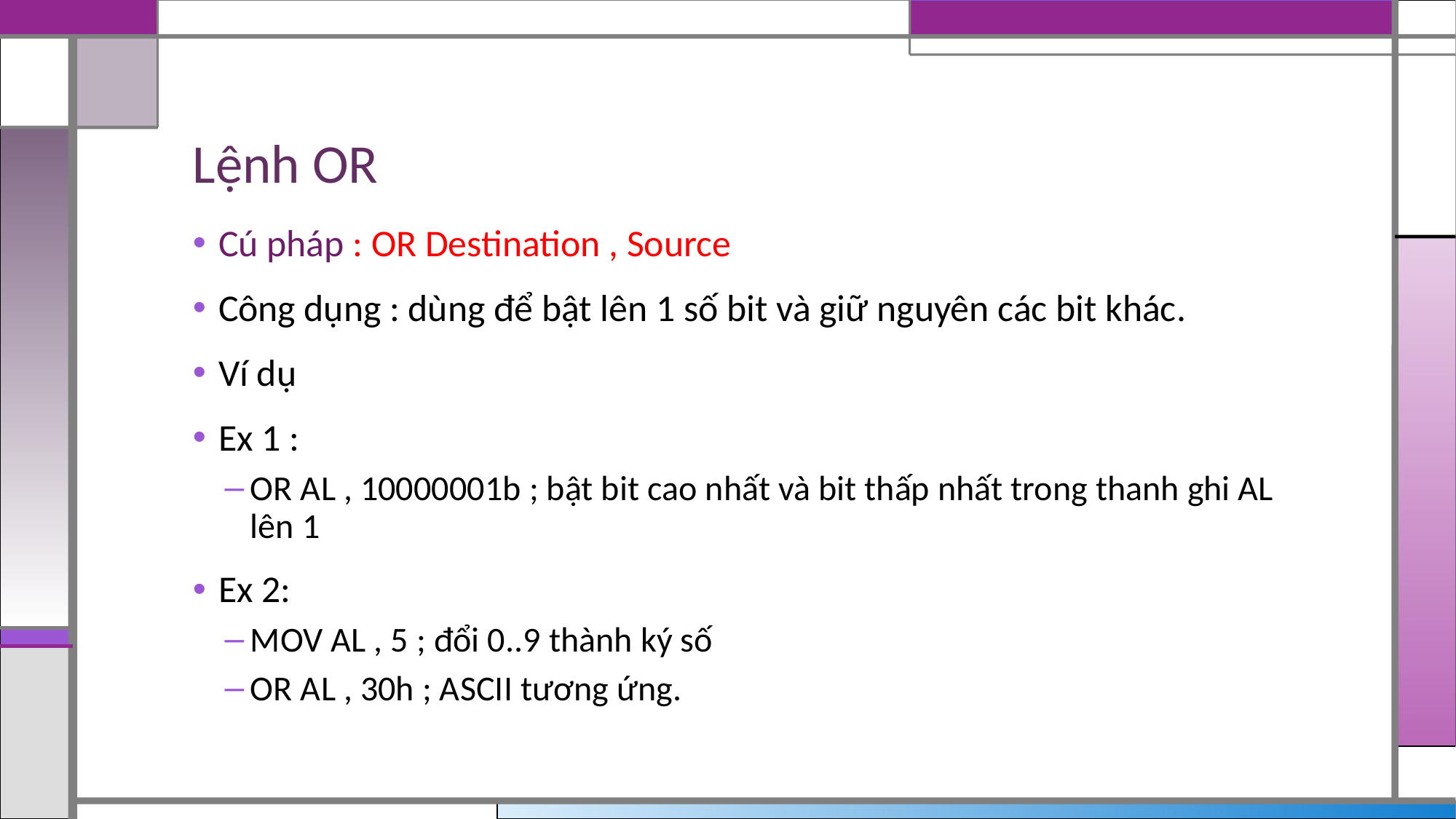

# Lệnh OR
Cú pháp : OR Destination , Source
Công dụng : dùng để bật lên 1 số bit và giữ nguyên các bit khác.
Ví dụ
Ex 1 :
OR AL , 10000001b ; bật bit cao nhất và bit thấp nhất trong thanh ghi AL lên 1
Ex 2:
MOV AL , 5 ; đổi 0..9 thành ký số
OR AL , 30h ; ASCII tương ứng.